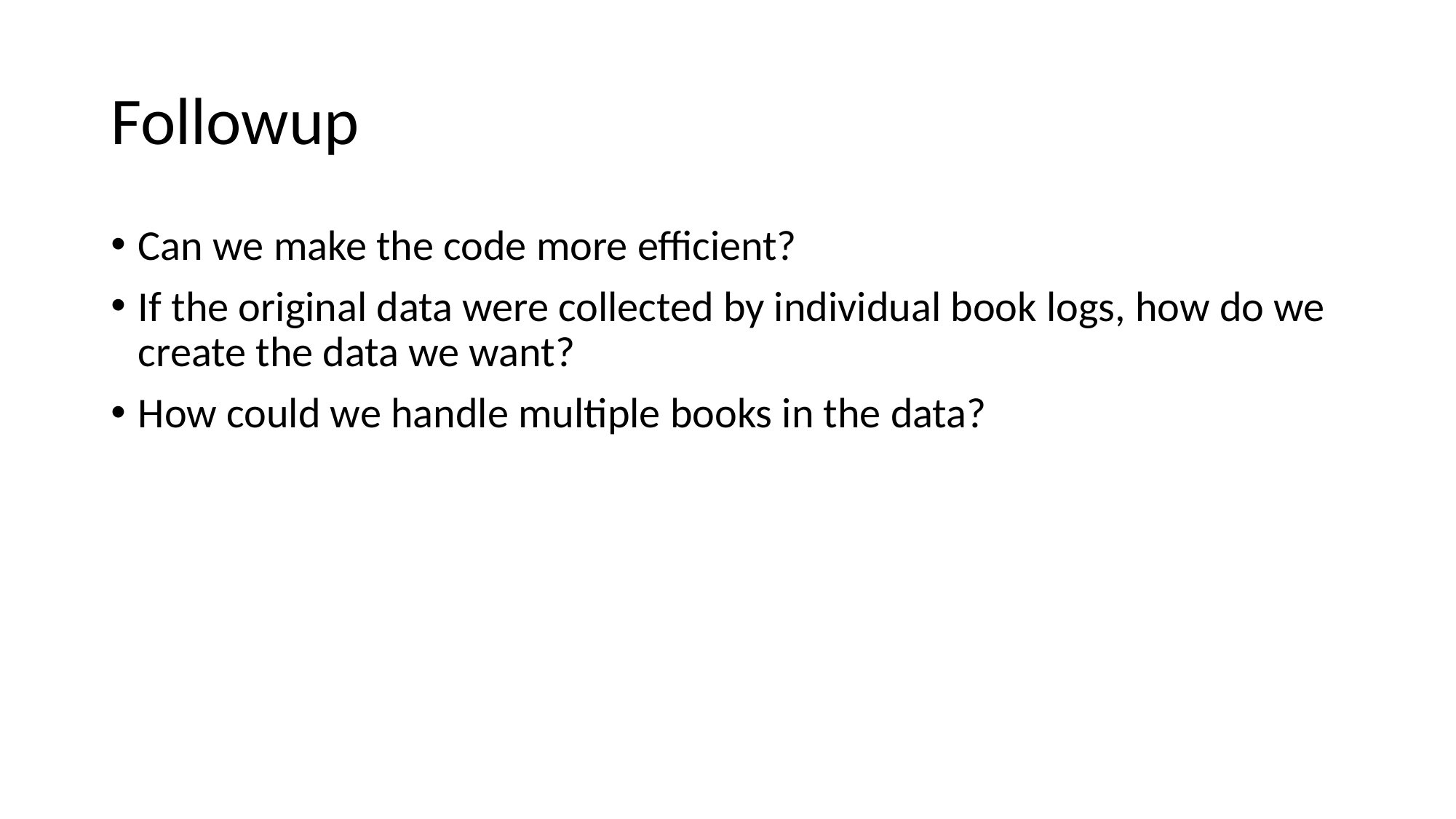

# Followup
Can we make the code more efficient?
If the original data were collected by individual book logs, how do we create the data we want?
How could we handle multiple books in the data?